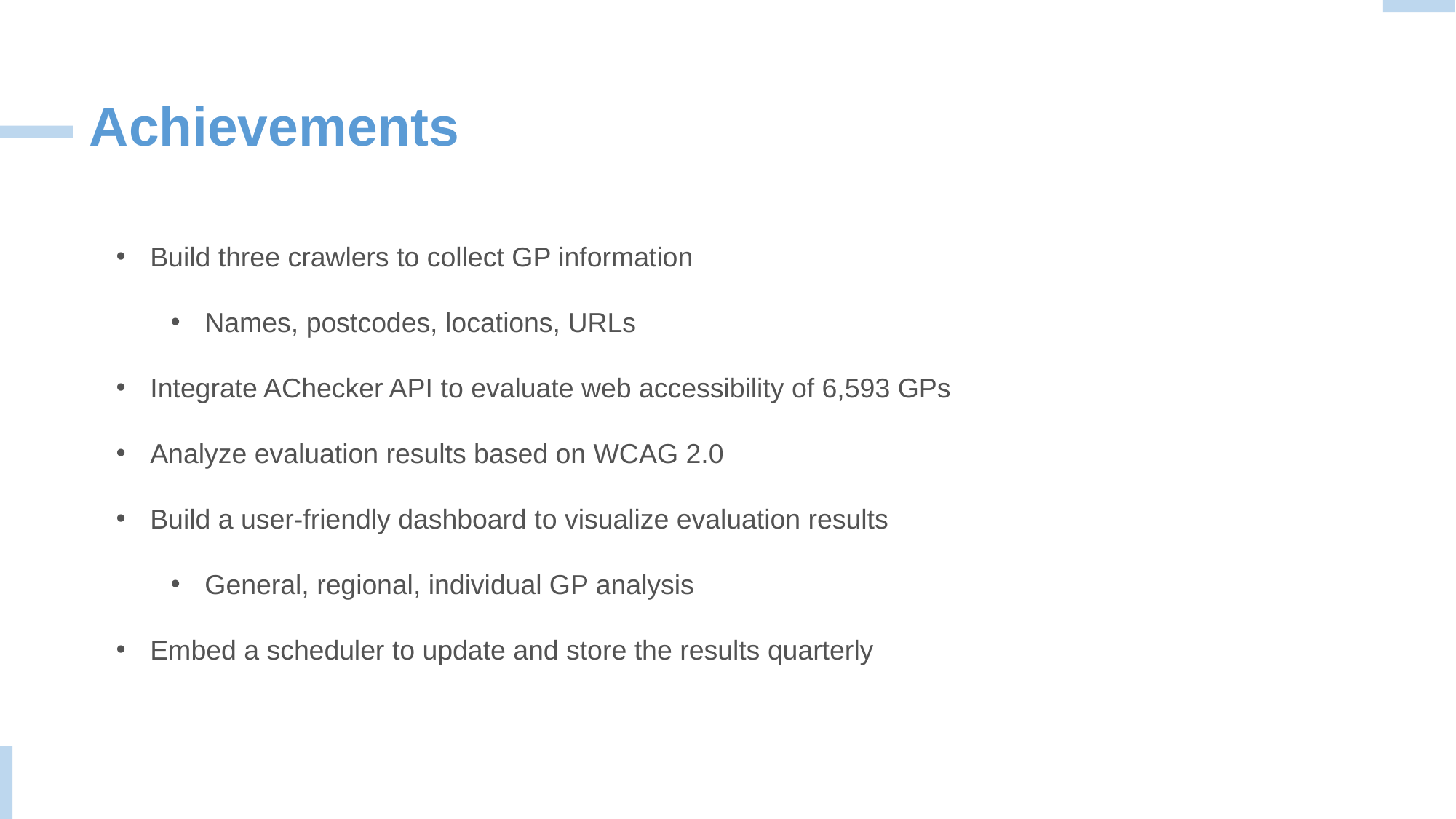

Achievements
Build three crawlers to collect GP information
Names, postcodes, locations, URLs
Integrate AChecker API to evaluate web accessibility of 6,593 GPs
Analyze evaluation results based on WCAG 2.0
Build a user-friendly dashboard to visualize evaluation results
General, regional, individual GP analysis
Embed a scheduler to update and store the results quarterly